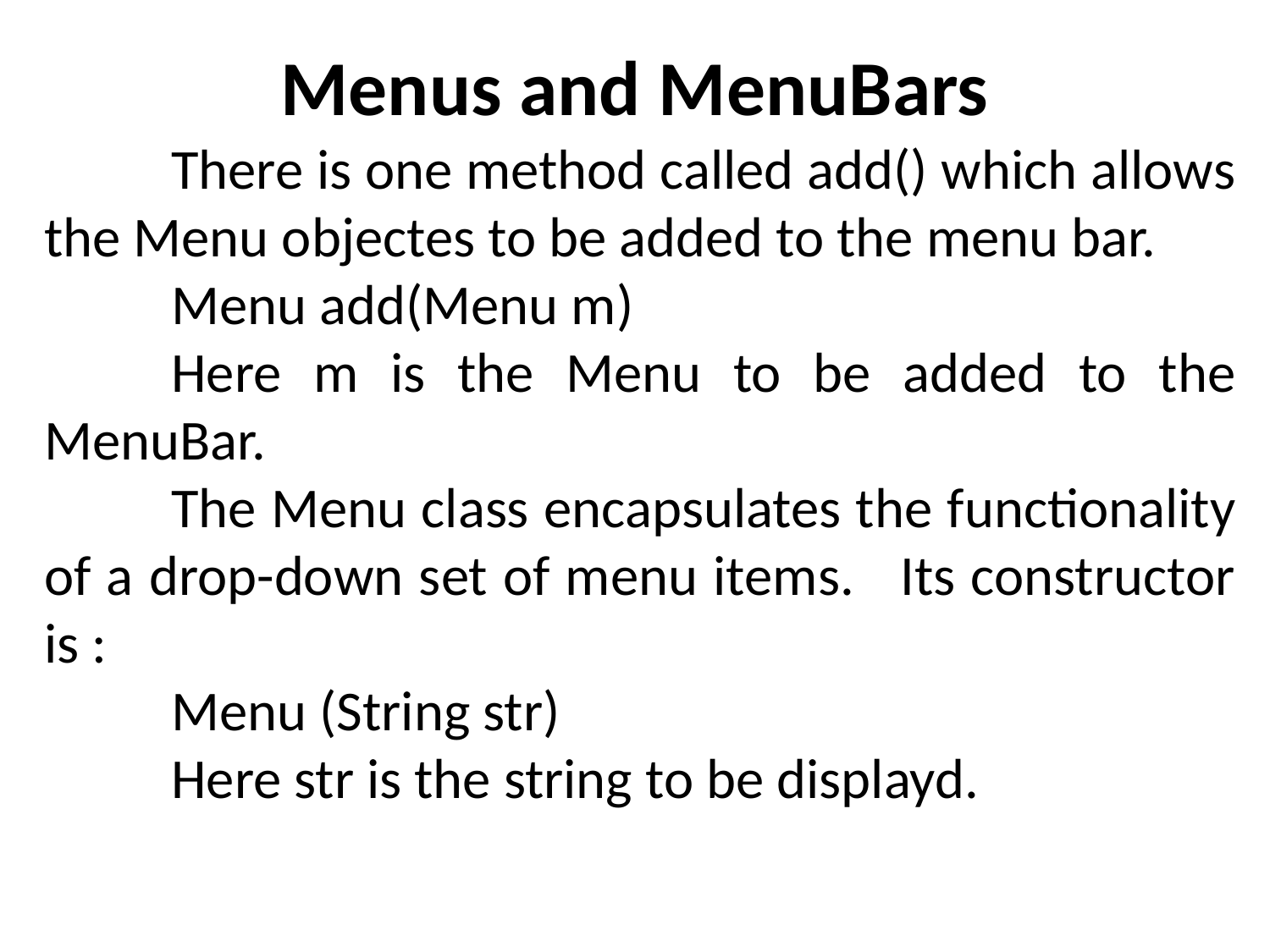

# Menus and MenuBars
	There is one method called add() which allows the Menu objectes to be added to the menu bar.
	Menu add(Menu m)
	Here m is the Menu to be added to the MenuBar.
	The Menu class encapsulates the functionality of a drop-down set of menu items.   Its constructor is :
	Menu (String str)
	Here str is the string to be displayd.